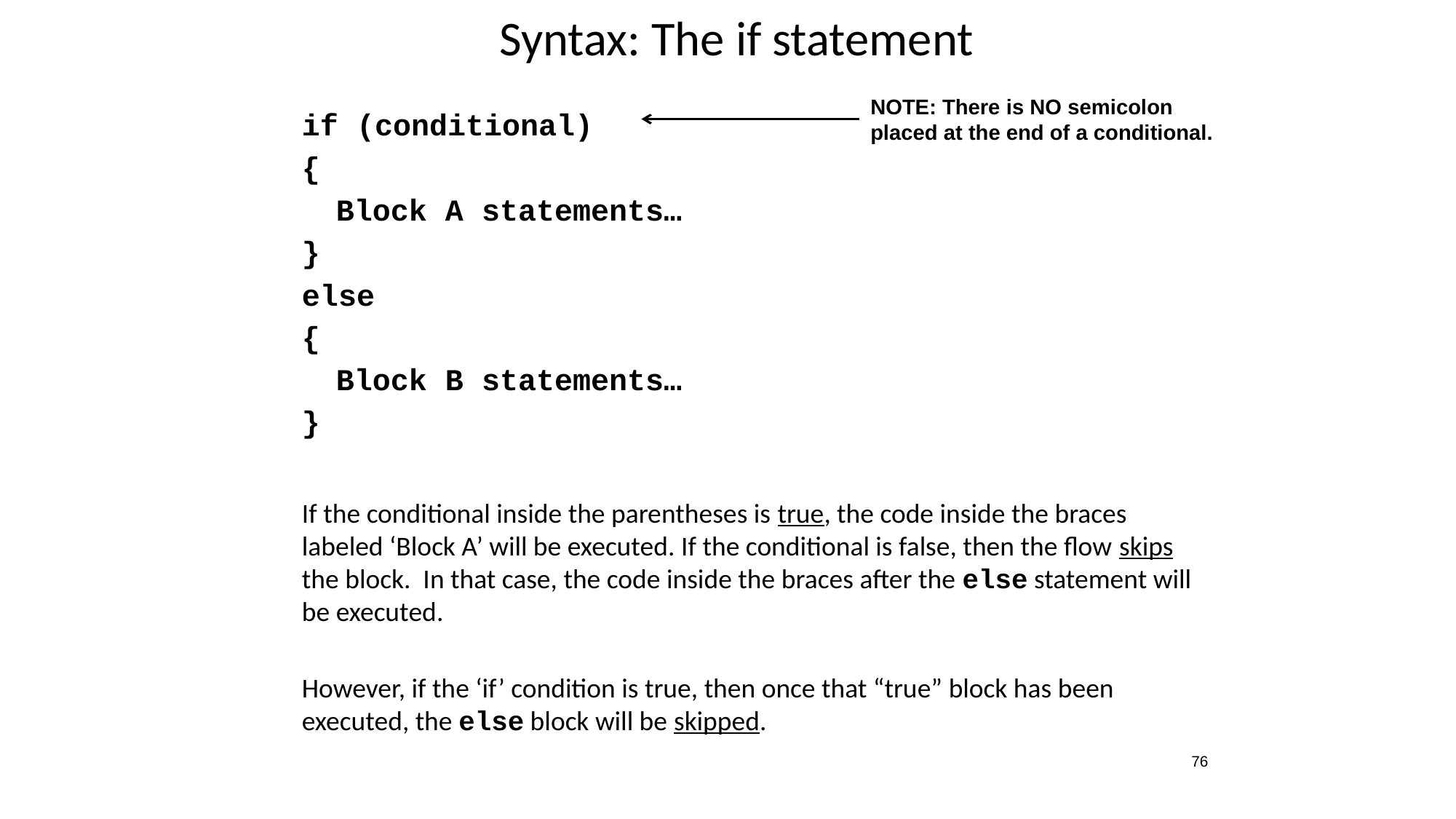

Syntax: The if statement
NOTE: There is NO semicolon placed at the end of a conditional.
if (conditional)
{
	Block A statements…
}
else
{
	Block B statements…
}

If the conditional inside the parentheses is true, the code inside the braces labeled ‘Block A’ will be executed. If the conditional is false, then the flow skips the block.  In that case, the code inside the braces after the else statement will be executed.

However, if the ‘if’ condition is true, then once that “true” block has been executed, the else block will be skipped.
76